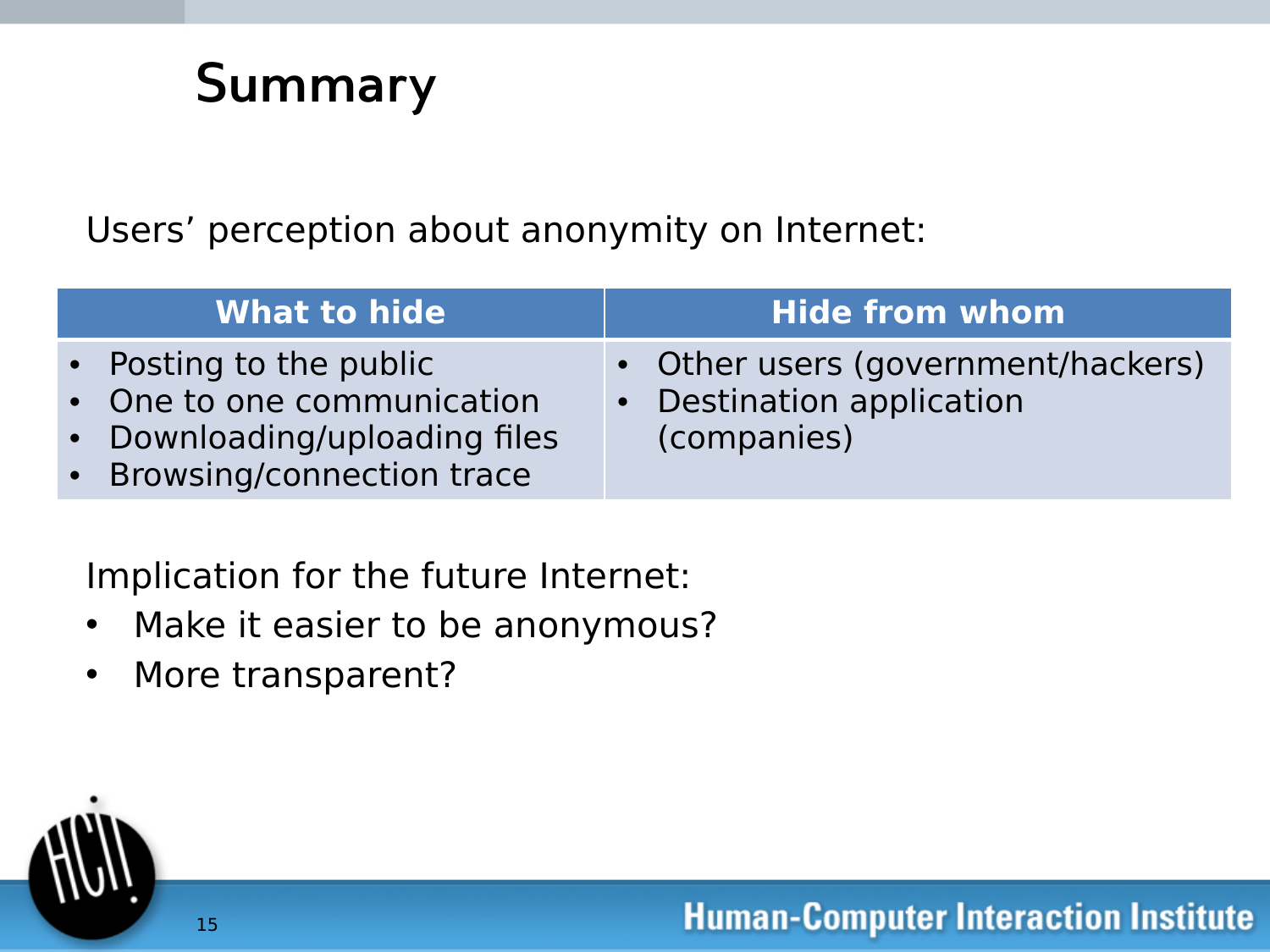

# Summary
Users’ perception about anonymity on Internet:

Implication for the future Internet:
Make it easier to be anonymous?
More transparent?
| What to hide | Hide from whom |
| --- | --- |
| Posting to the public One to one communication Downloading/uploading files Browsing/connection trace | Other users (government/hackers) Destination application (companies) |
15